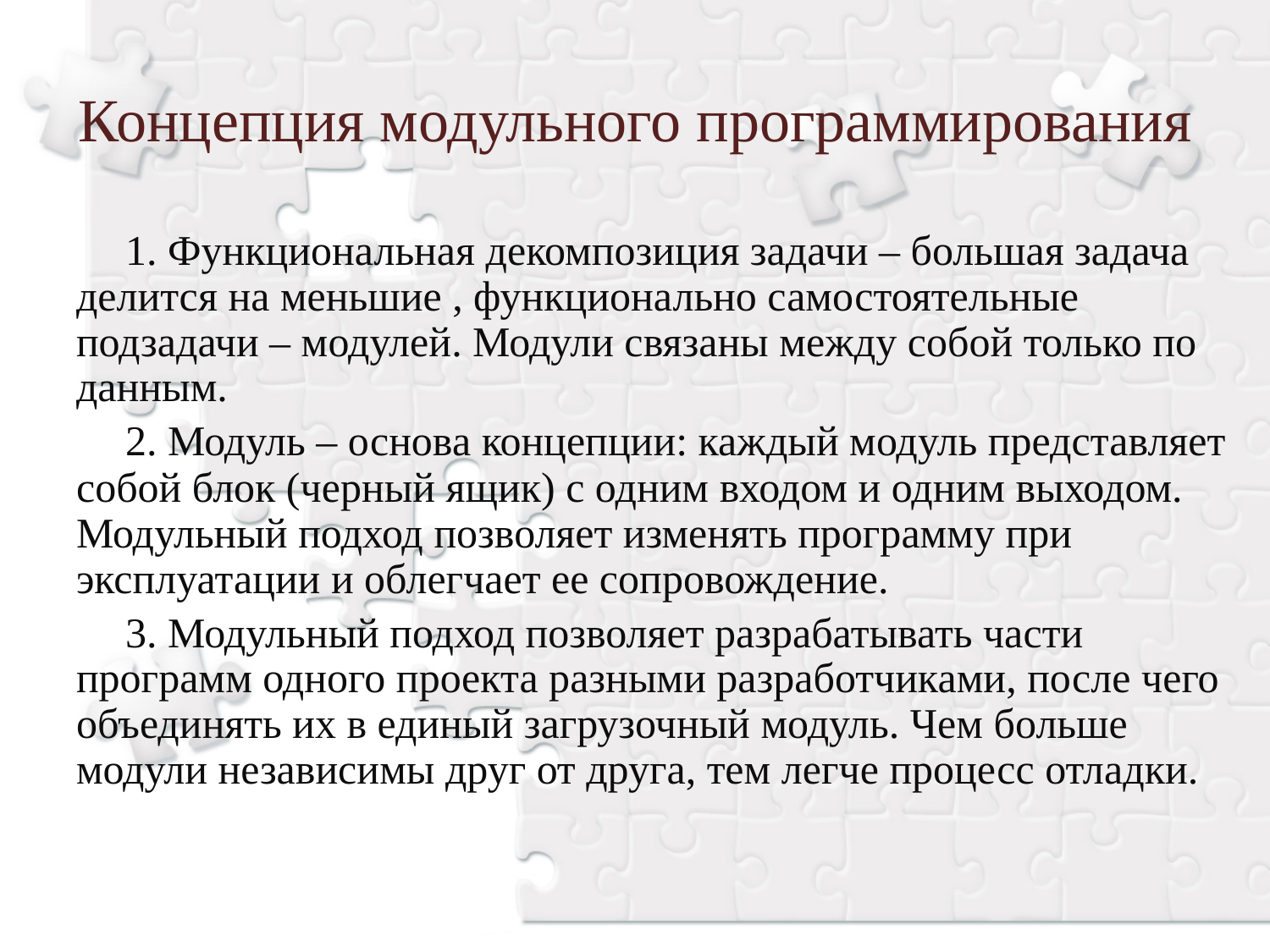

Концепция модульного программирования
1. Функциональная декомпозиция задачи – большая задача делится на меньшие , функционально самостоятельные подзадачи – модулей. Модули связаны между собой только по данным.
2. Модуль – основа концепции: каждый модуль представляет собой блок (черный ящик) с одним входом и одним выходом. Модульный подход позволяет изменять программу при эксплуатации и облегчает ее сопровождение.
3. Модульный подход позволяет разрабатывать части программ одного проекта разными разработчиками, после чего объединять их в единый загрузочный модуль. Чем больше модули независимы друг от друга, тем легче процесс отладки.